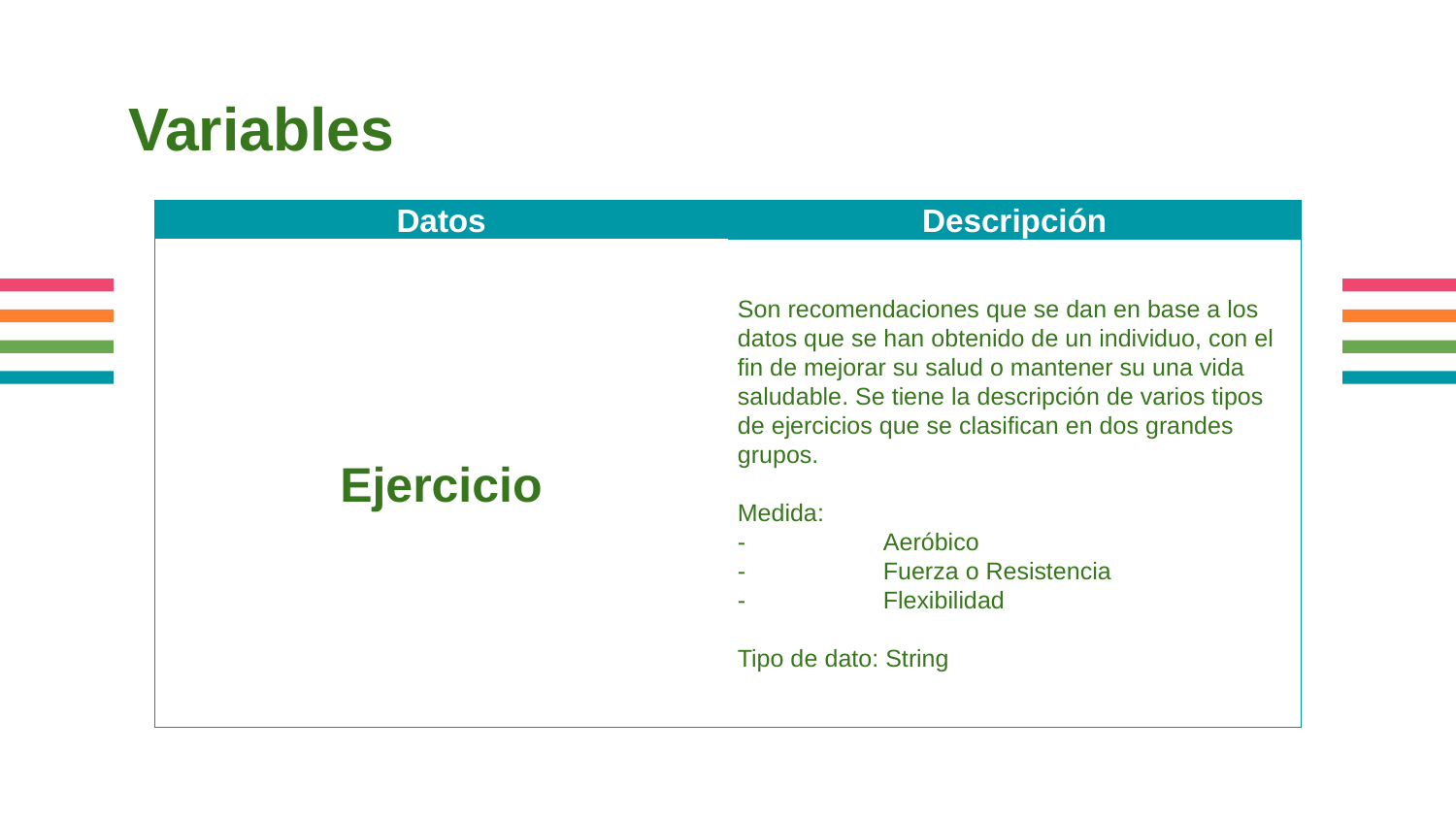

# Variables
| Datos | Descripción |
| --- | --- |
| Ejercicio | Son recomendaciones que se dan en base a los datos que se han obtenido de un individuo, con el fin de mejorar su salud o mantener su una vida saludable. Se tiene la descripción de varios tipos de ejercicios que se clasifican en dos grandes grupos. Medida: - Aeróbico - Fuerza o Resistencia - Flexibilidad Tipo de dato: String |